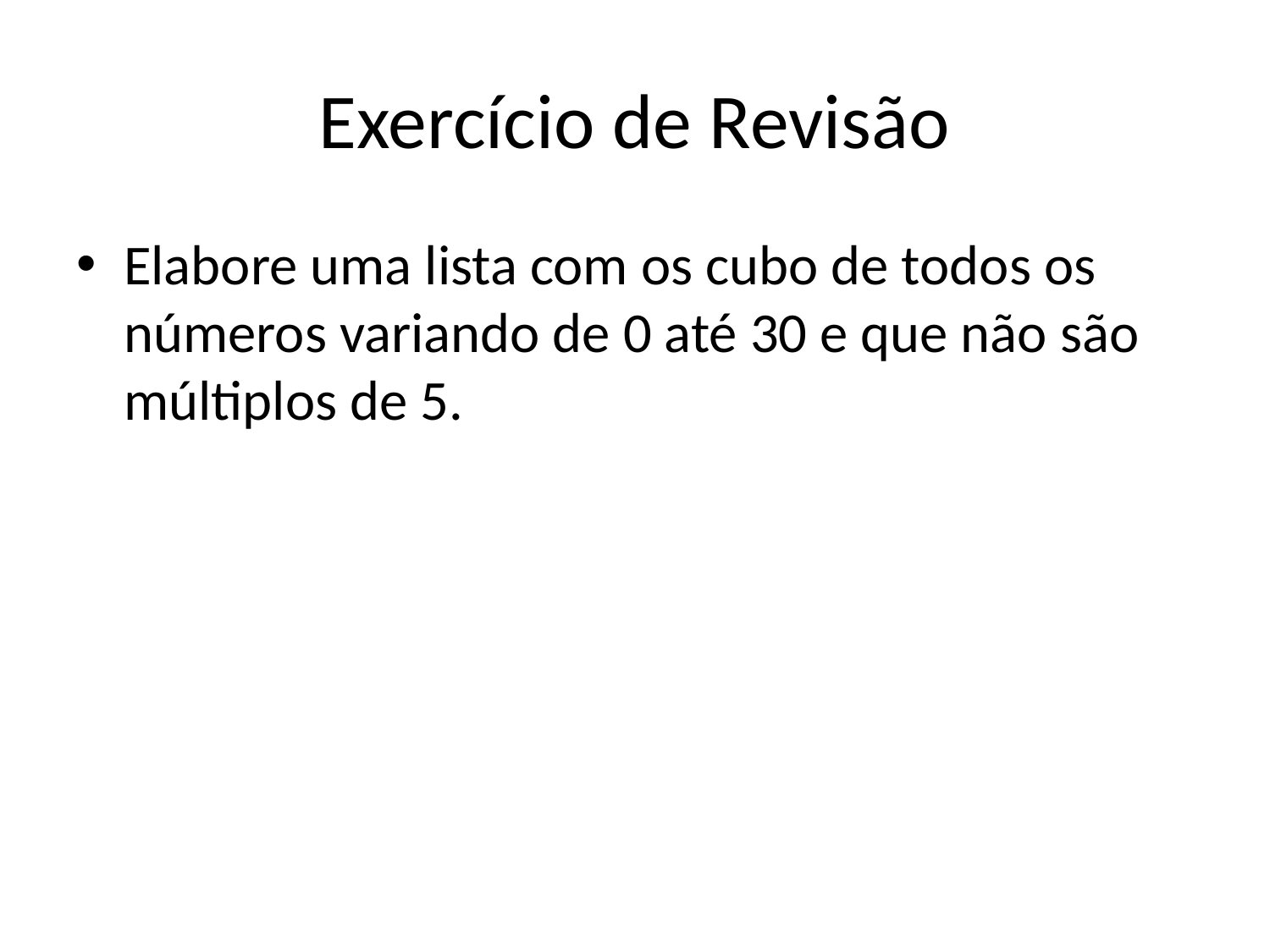

# Exercício de Revisão
Elabore uma lista com os cubo de todos os números variando de 0 até 30 e que não são múltiplos de 5.